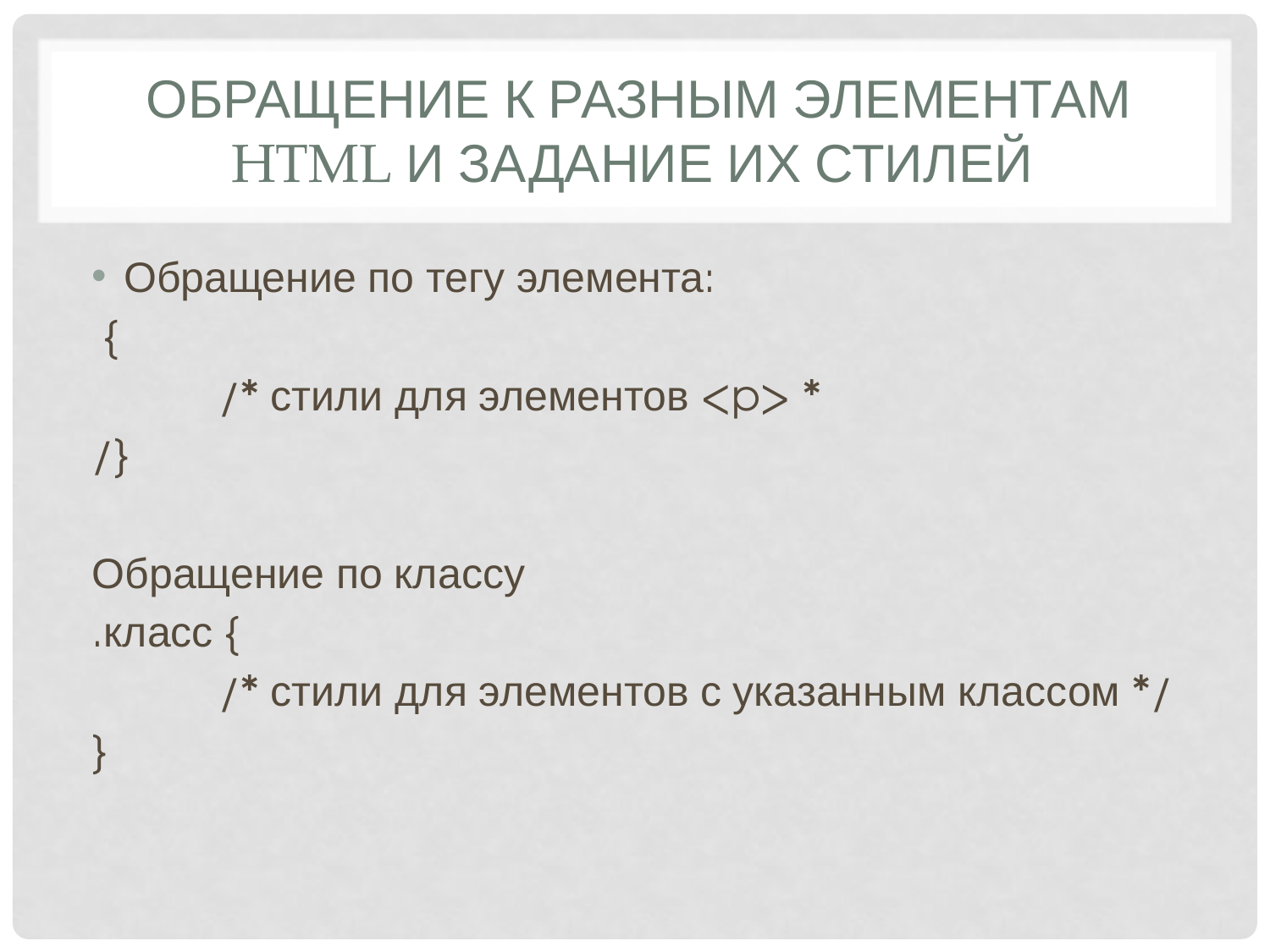

# обращение к разным элементам HTML и задание их стилей
Обращение по тегу элемента:
 {
 	/* стили для элементов <p> *
/}

Обращение по классу
.класс {
	/* стили для элементов с указанным классом */
}